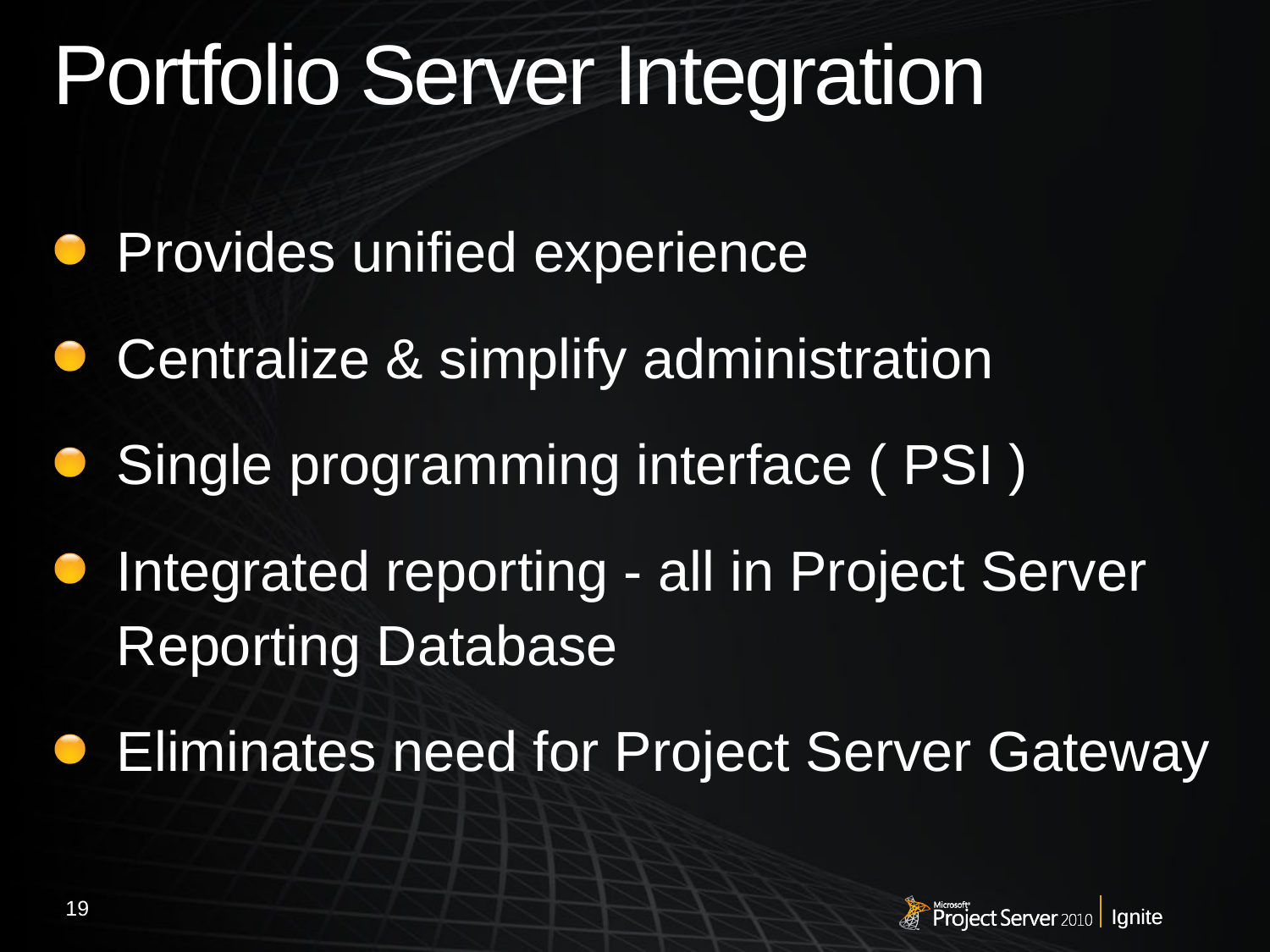

# Portfolio Server Integration
Provides unified experience
Centralize & simplify administration
Single programming interface ( PSI )
Integrated reporting - all in Project Server Reporting Database
Eliminates need for Project Server Gateway
19